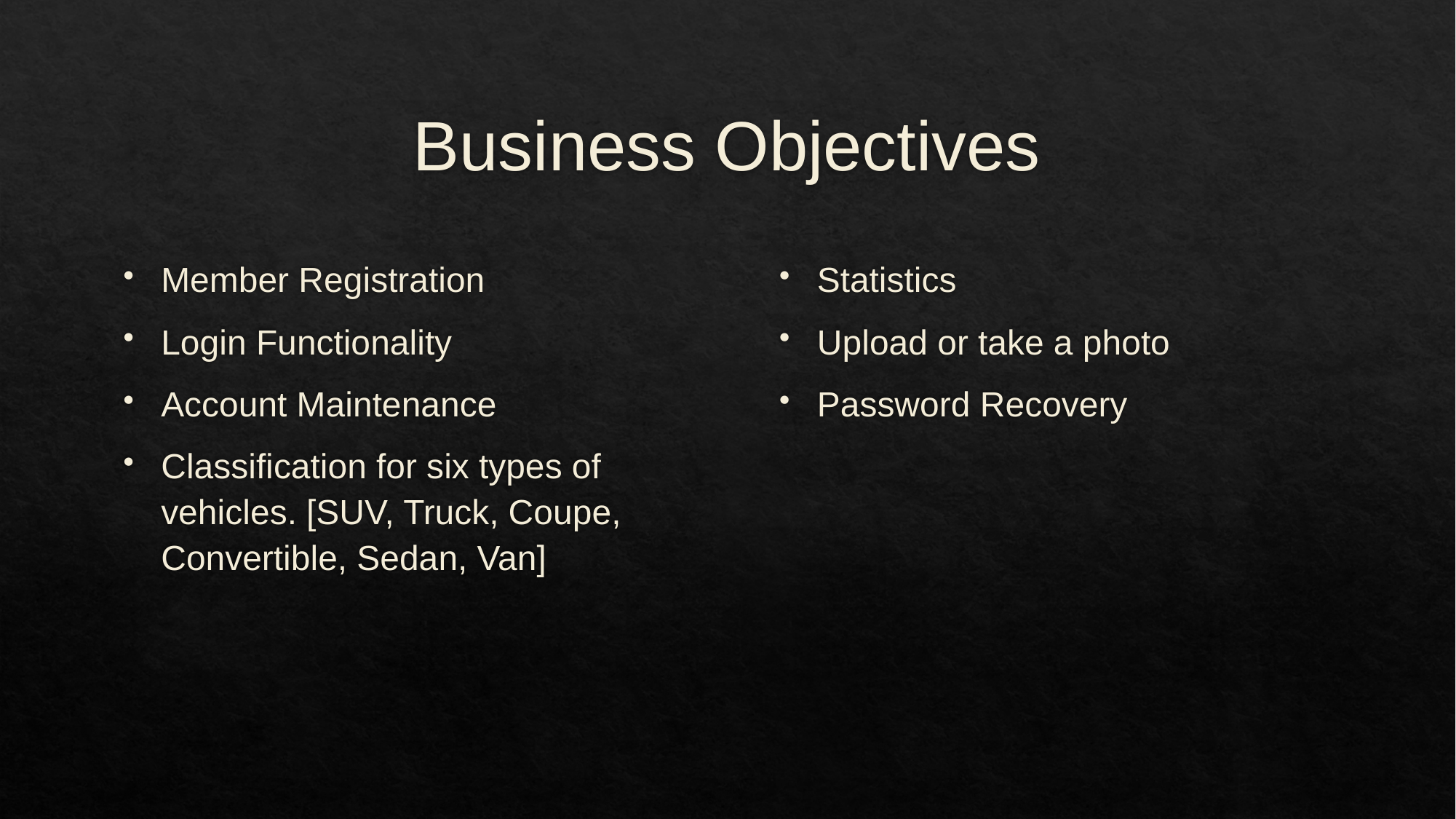

# Business Objectives
Member Registration
Login Functionality
Account Maintenance
Classification for six types of vehicles. [SUV, Truck, Coupe, Convertible, Sedan, Van]
Statistics
Upload or take a photo
Password Recovery